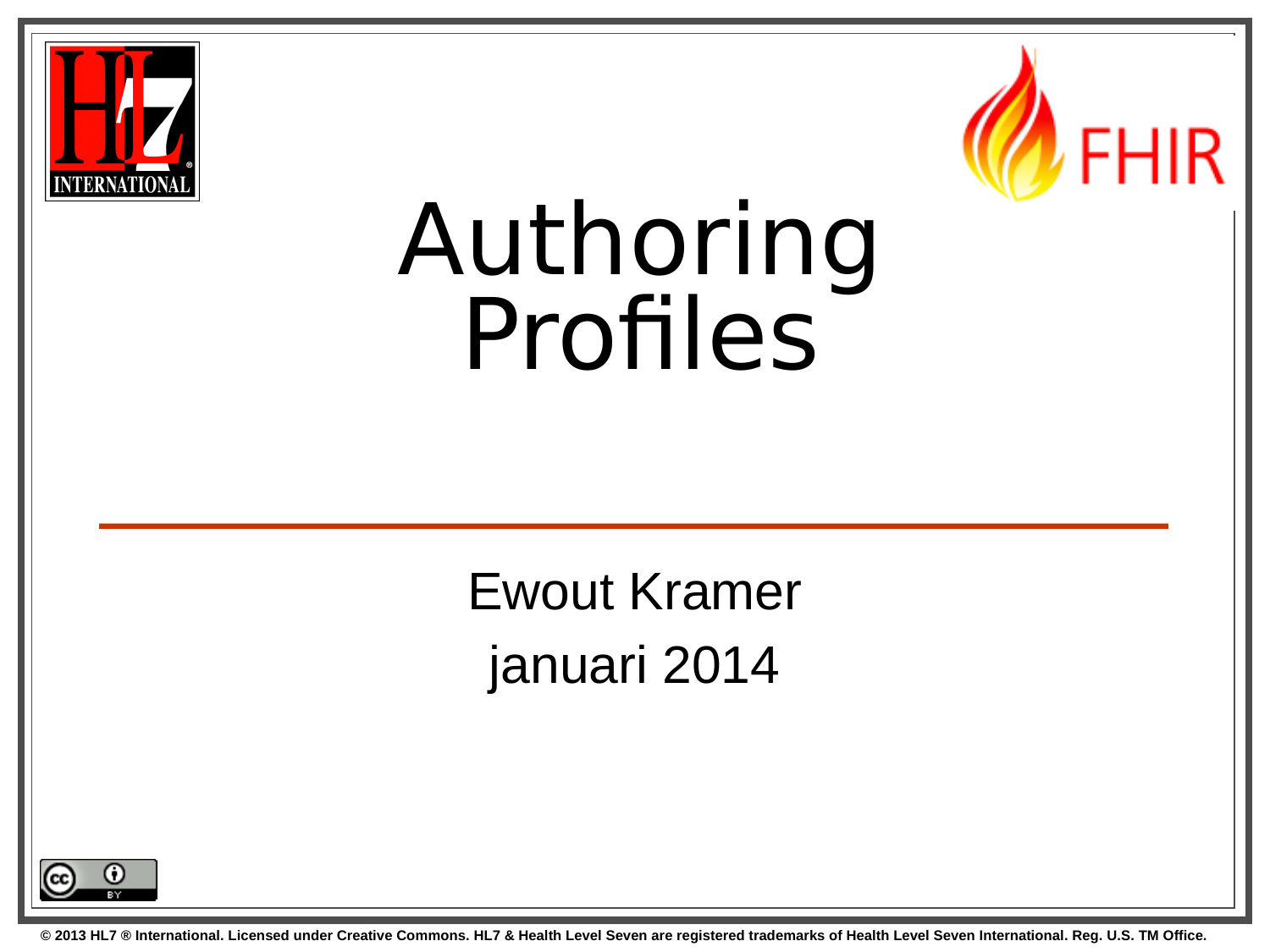

# Authoring Profiles
Ewout Kramer
januari 2014